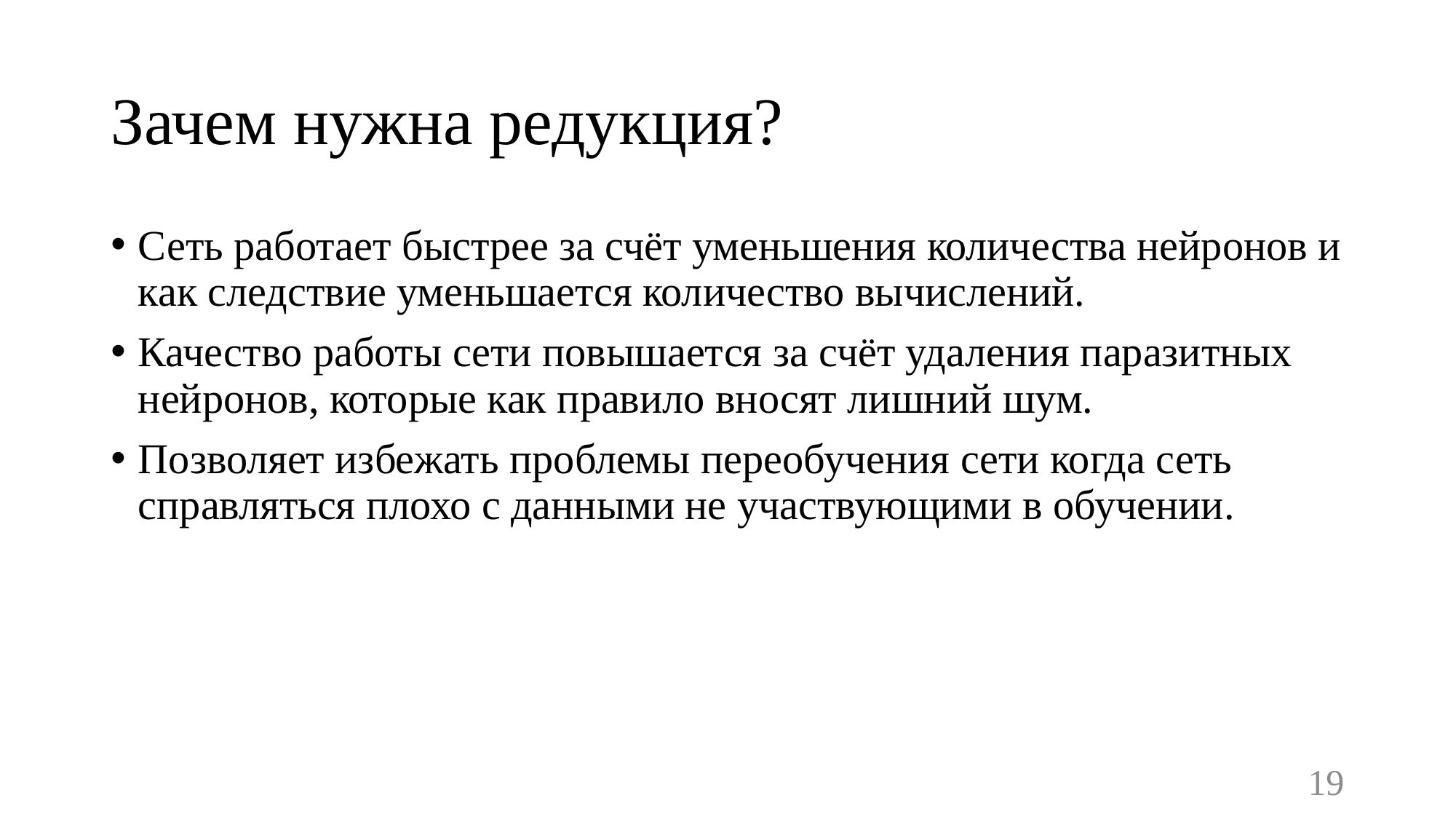

# Зачем нужна редукция?
Сеть работает быстрее за счёт уменьшения количества нейронов и как следствие уменьшается количество вычислений.
Качество работы сети повышается за счёт удаления паразитных нейронов, которые как правило вносят лишний шум.
Позволяет избежать проблемы переобучения сети когда сеть справляться плохо с данными не участвующими в обучении.
19